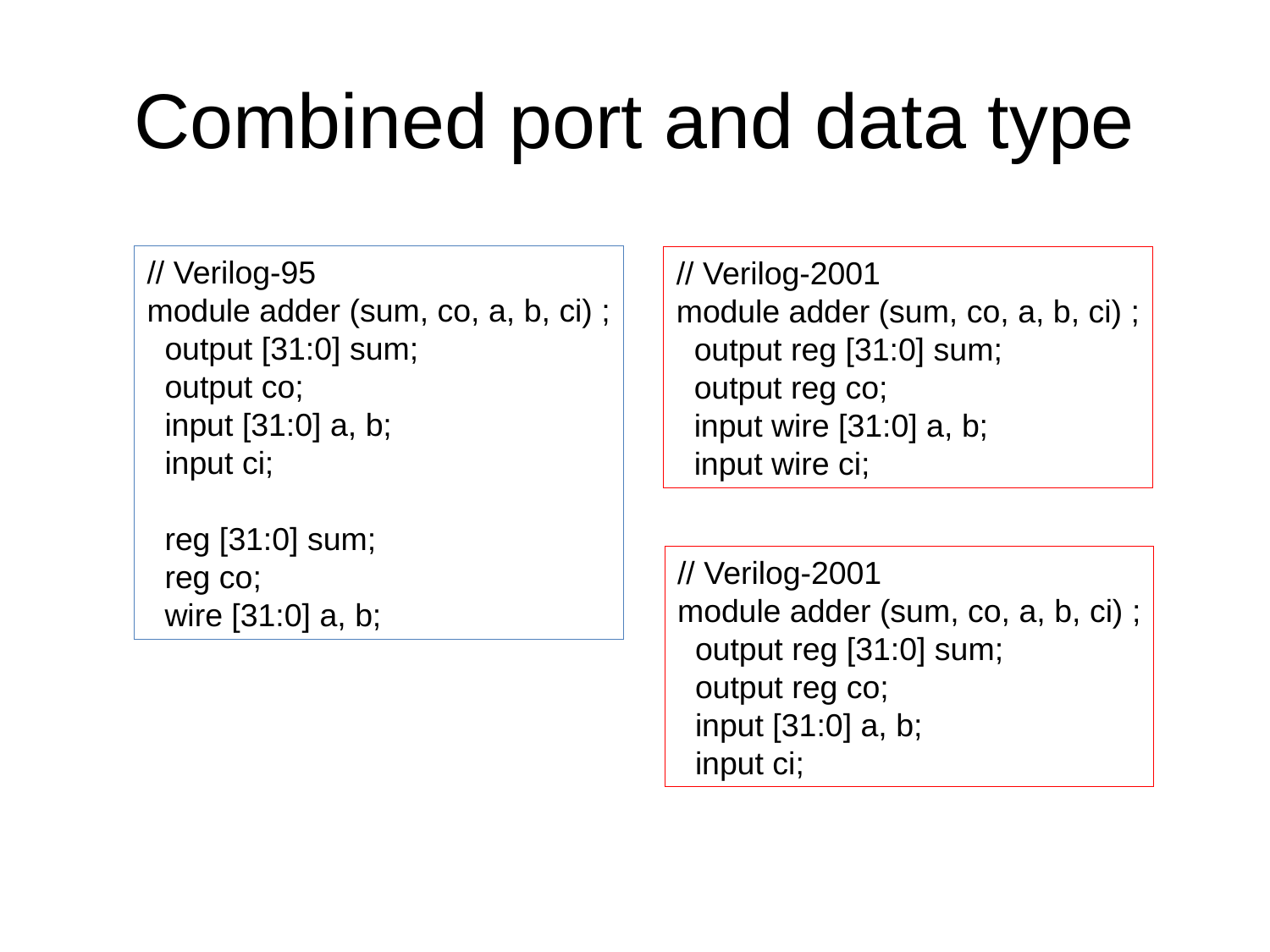

# Combined port and data type
// Verilog-95
module adder (sum, co, a, b, ci) ;
  output [31:0] sum;
  output co;
  input [31:0] a, b;
  input ci;

  reg [31:0] sum;
  reg co;
  wire [31:0] a, b;
// Verilog-2001
module adder (sum, co, a, b, ci) ;
  output reg [31:0] sum;
  output reg co;
  input wire [31:0] a, b;
  input wire ci;
// Verilog-2001
module adder (sum, co, a, b, ci) ;
  output reg [31:0] sum;
  output reg co;
  input [31:0] a, b;
  input ci;